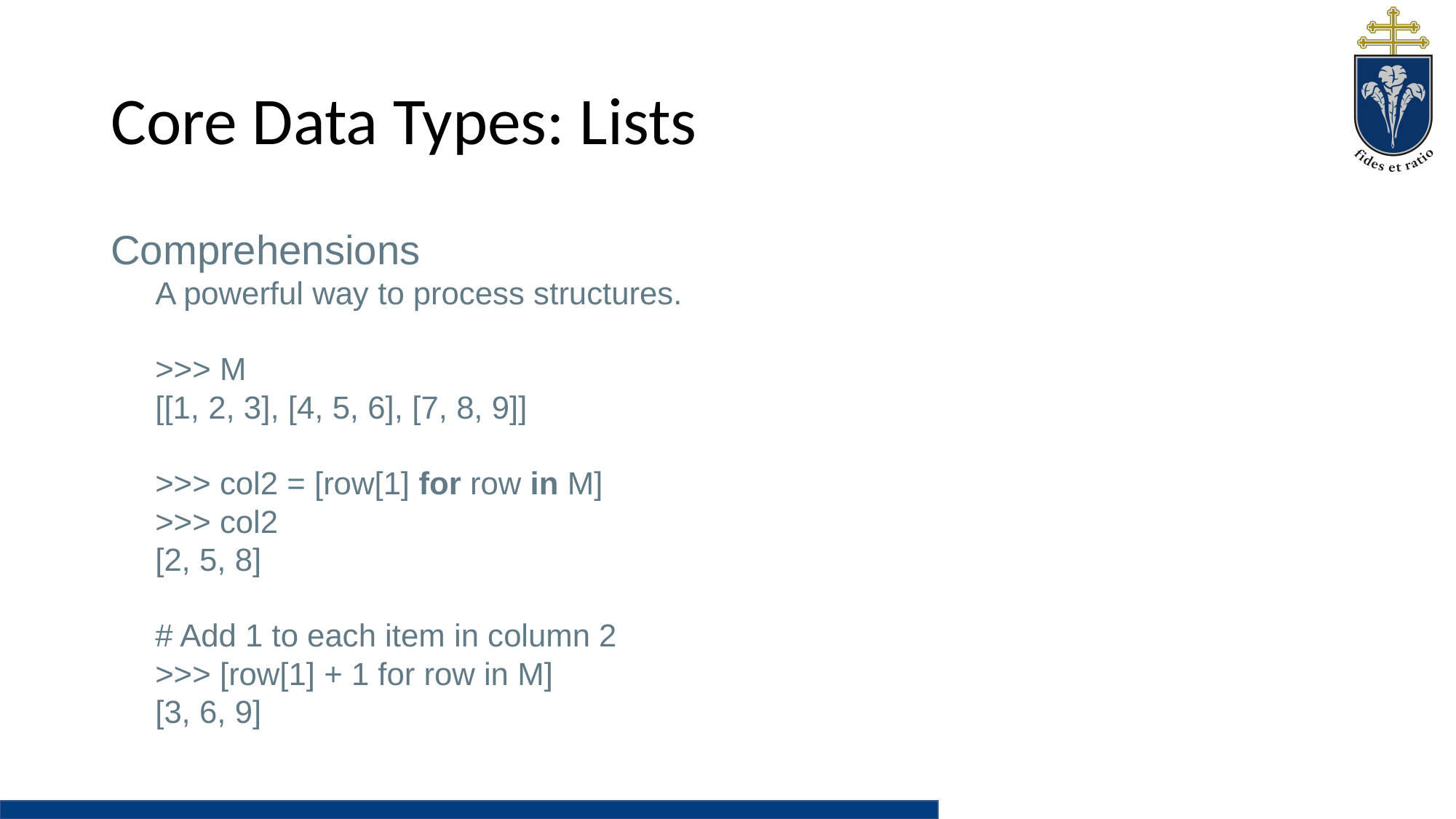

# Core Data Types: Lists
Comprehensions
A powerful way to process structures.

>>> M
[[1, 2, 3], [4, 5, 6], [7, 8, 9]]

>>> col2 = [row[1] for row in M]
>>> col2
[2, 5, 8]

# Add 1 to each item in column 2
>>> [row[1] + 1 for row in M]
[3, 6, 9]